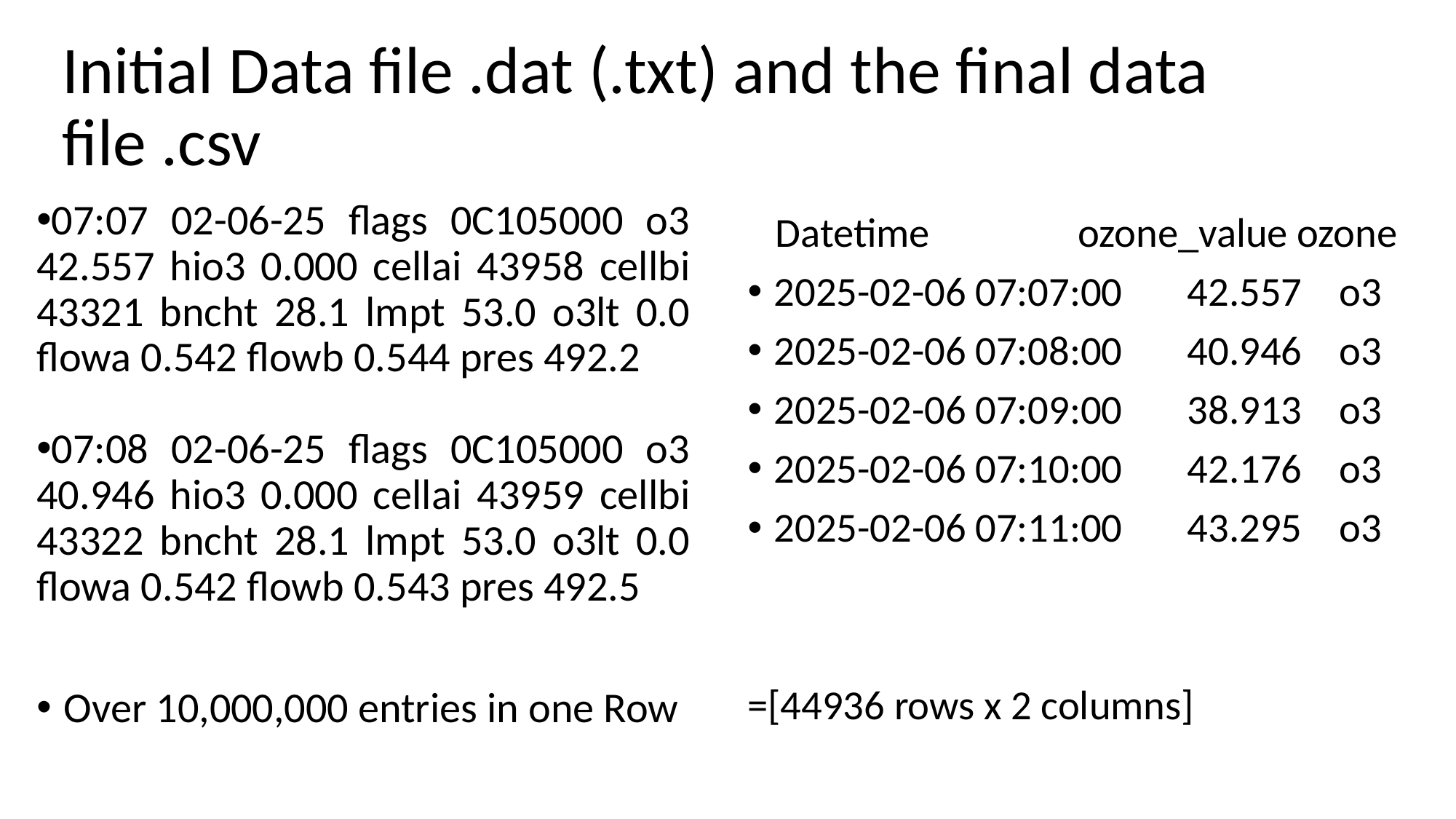

# Initial Data file .dat (.txt) and the final data file .csv
07:07 02-06-25 flags 0C105000 o3 42.557 hio3 0.000 cellai 43958 cellbi 43321 bncht 28.1 lmpt 53.0 o3lt 0.0 flowa 0.542 flowb 0.544 pres 492.2

07:08 02-06-25 flags 0C105000 o3 40.946 hio3 0.000 cellai 43959 cellbi 43322 bncht 28.1 lmpt 53.0 o3lt 0.0 flowa 0.542 flowb 0.543 pres 492.5

Over 10,000,000 entries in one Row
   Datetime                ozone_value ozone
2025-02-06 07:07:00       42.557    o3
2025-02-06 07:08:00       40.946    o3
2025-02-06 07:09:00       38.913    o3
2025-02-06 07:10:00       42.176    o3
2025-02-06 07:11:00       43.295    o3

=[44936 rows x 2 columns]